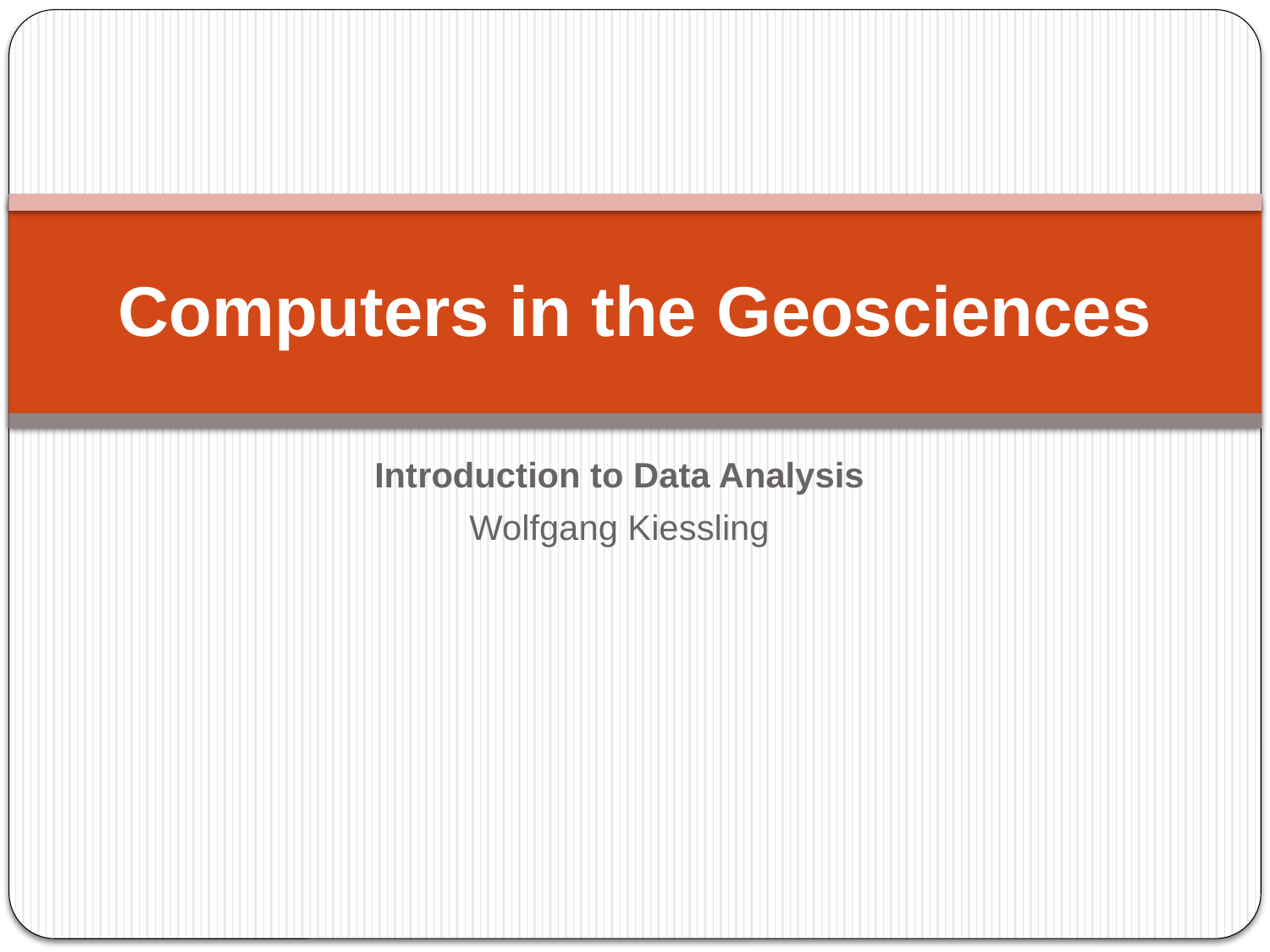

# Computers in the Geosciences
Introduction to Data Analysis
Wolfgang Kiessling